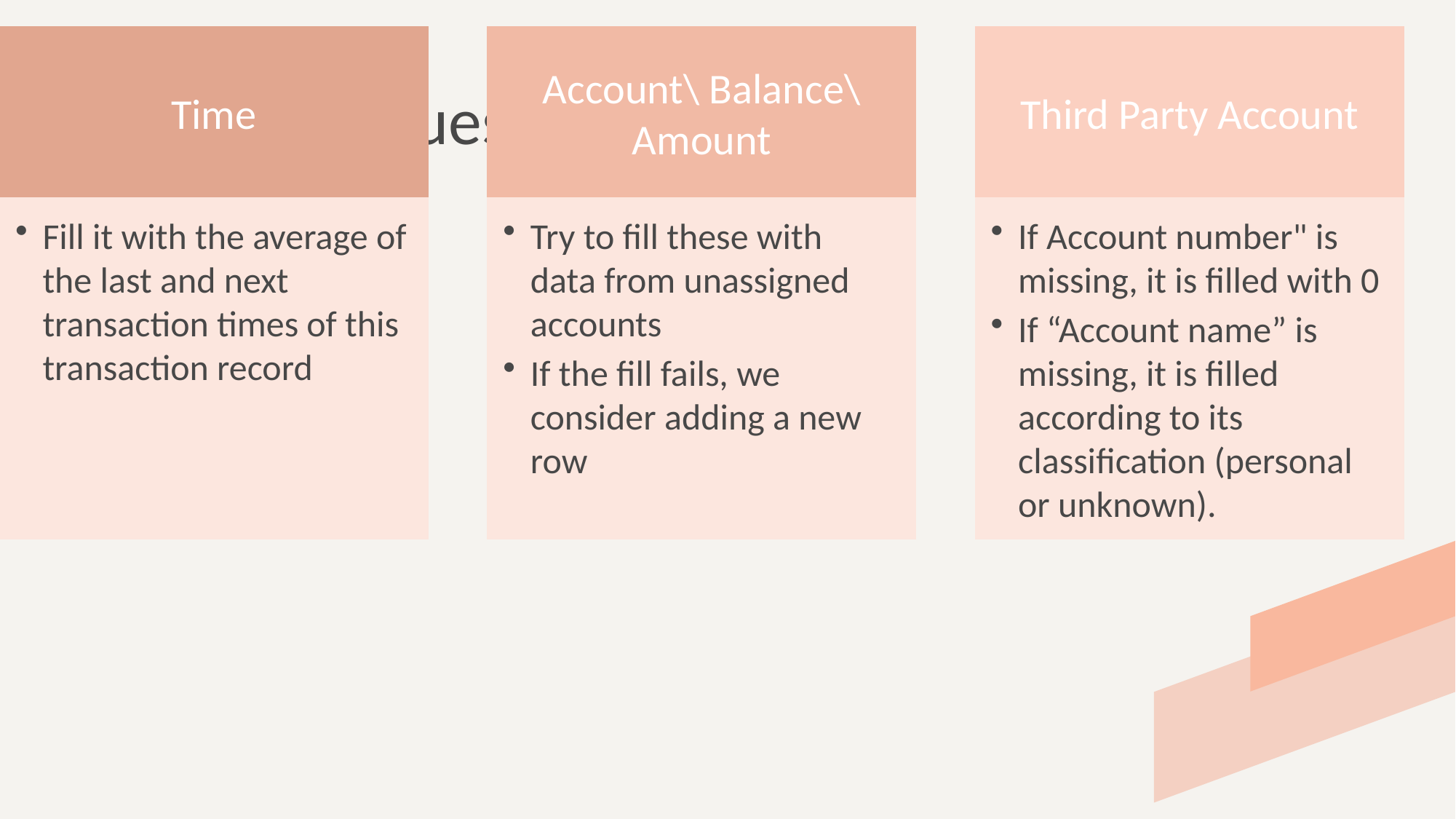

# Missing Values
Time
Fill it with the average of the last and next transaction times of this transaction record
Account\ Balance\ Amount
Try to fill these with data from unassigned accounts
If the fill fails, we consider adding a new row
Third Party Account
If Account number" is missing, it is filled with 0
If “Account name” is missing, it is filled according to its classification (personal or unknown).